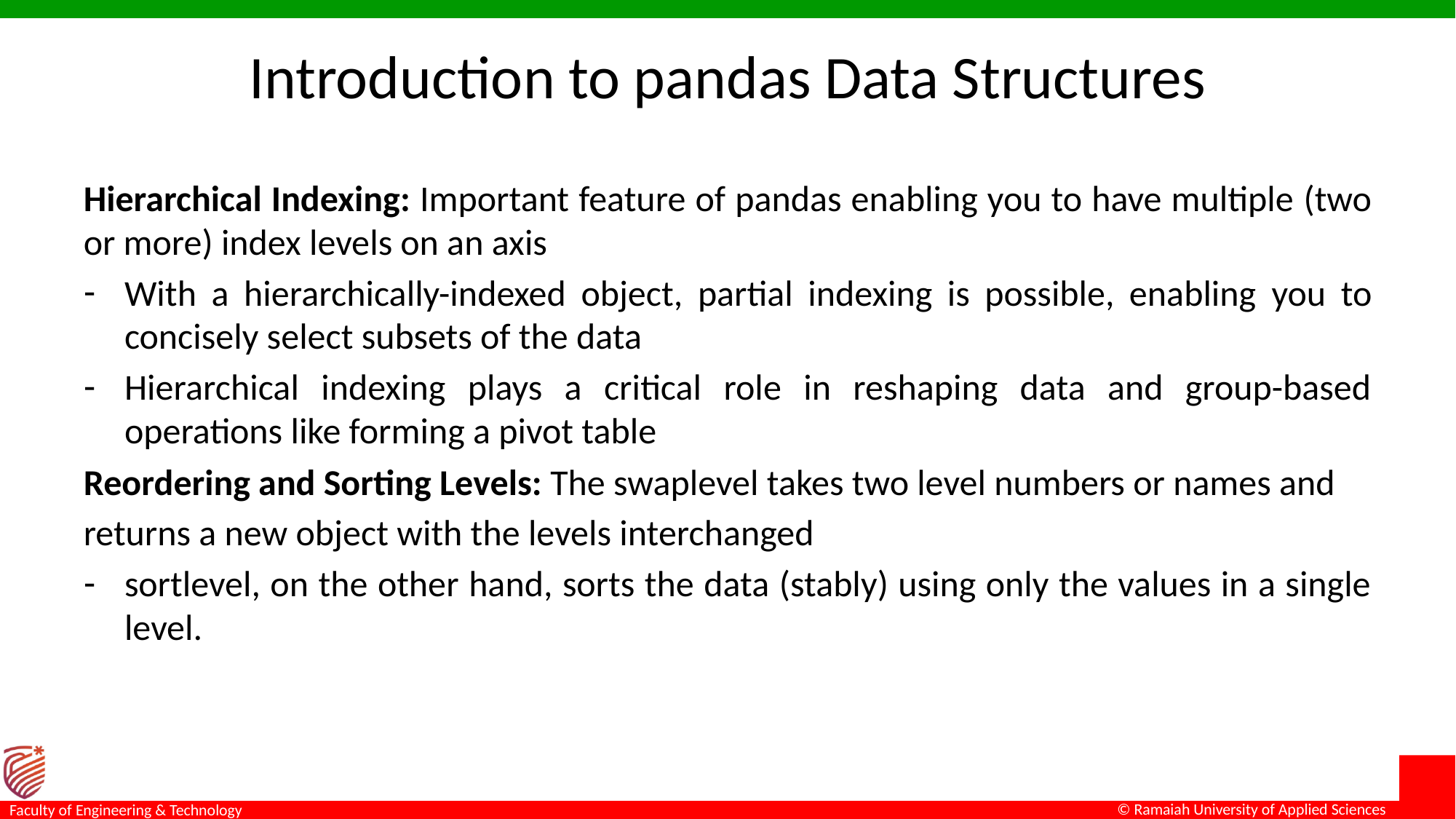

# Introduction to pandas Data Structures
Hierarchical Indexing: Important feature of pandas enabling you to have multiple (two or more) index levels on an axis
With a hierarchically-indexed object, partial indexing is possible, enabling you to concisely select subsets of the data
Hierarchical indexing plays a critical role in reshaping data and group-based operations like forming a pivot table
Reordering and Sorting Levels: The swaplevel takes two level numbers or names and
returns a new object with the levels interchanged
sortlevel, on the other hand, sorts the data (stably) using only the values in a single level.